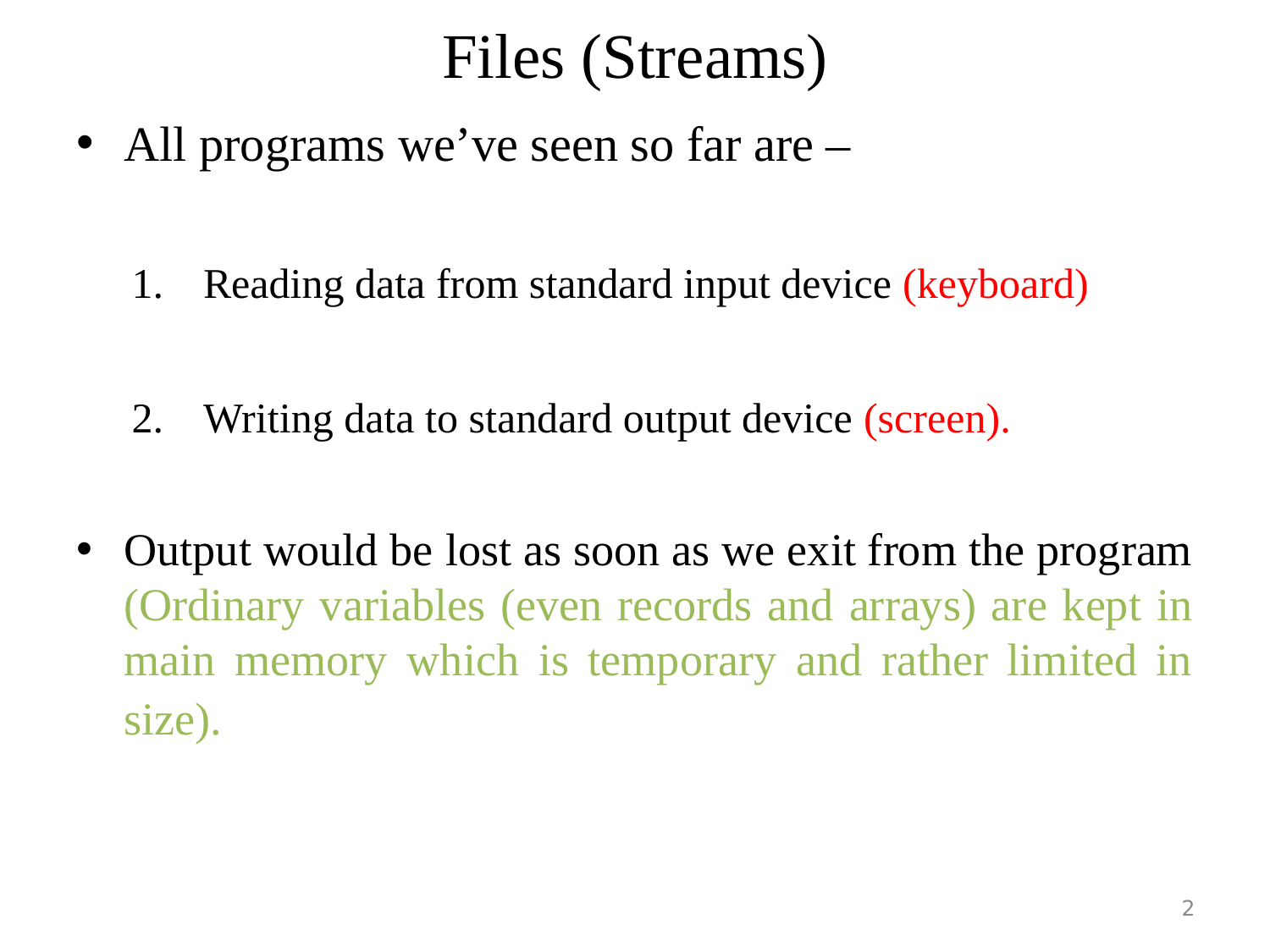

# Files (Streams)
All programs we’ve seen so far are –

Reading data from standard input device (keyboard)

Writing data to standard output device (screen).

Output would be lost as soon as we exit from the program (Ordinary variables (even records and arrays) are kept in main memory which is temporary and rather limited in size).
2